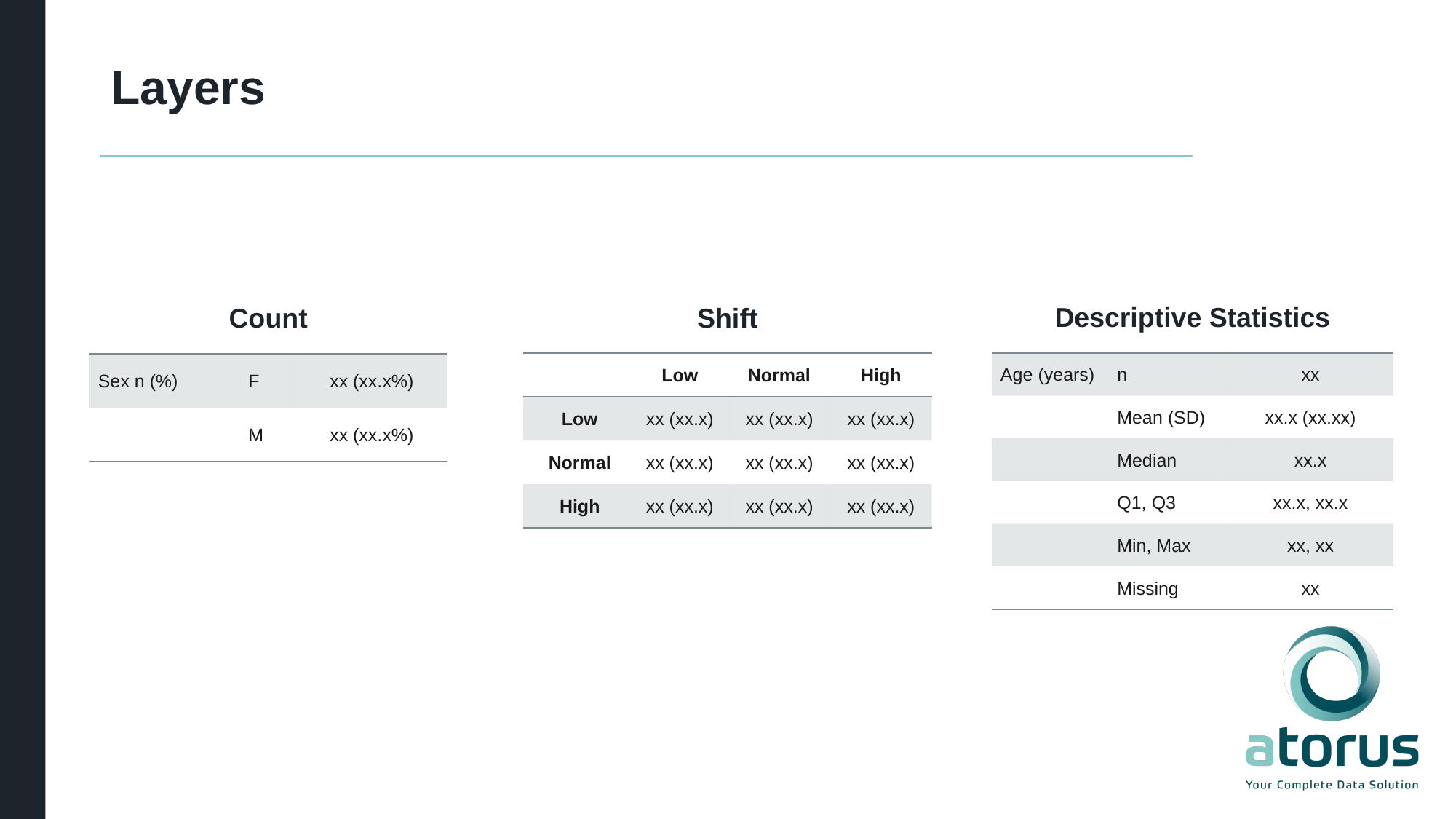

# Layers
Descriptive Statistics
Shift
Count
| Age (years) | n | xx |
| --- | --- | --- |
|  | Mean (SD) | xx.x (xx.xx) |
|  | Median | xx.x |
|  | Q1, Q3 | xx.x, xx.x |
|  | Min, Max | xx, xx |
|  | Missing | xx |
|  | Low | Normal | High |
| --- | --- | --- | --- |
| Low | xx (xx.x) | xx (xx.x) | xx (xx.x) |
| Normal | xx (xx.x) | xx (xx.x) | xx (xx.x) |
| High | xx (xx.x) | xx (xx.x) | xx (xx.x) |
| Sex n (%) | F | xx (xx.x%) |
| --- | --- | --- |
|  | M | xx (xx.x%) |